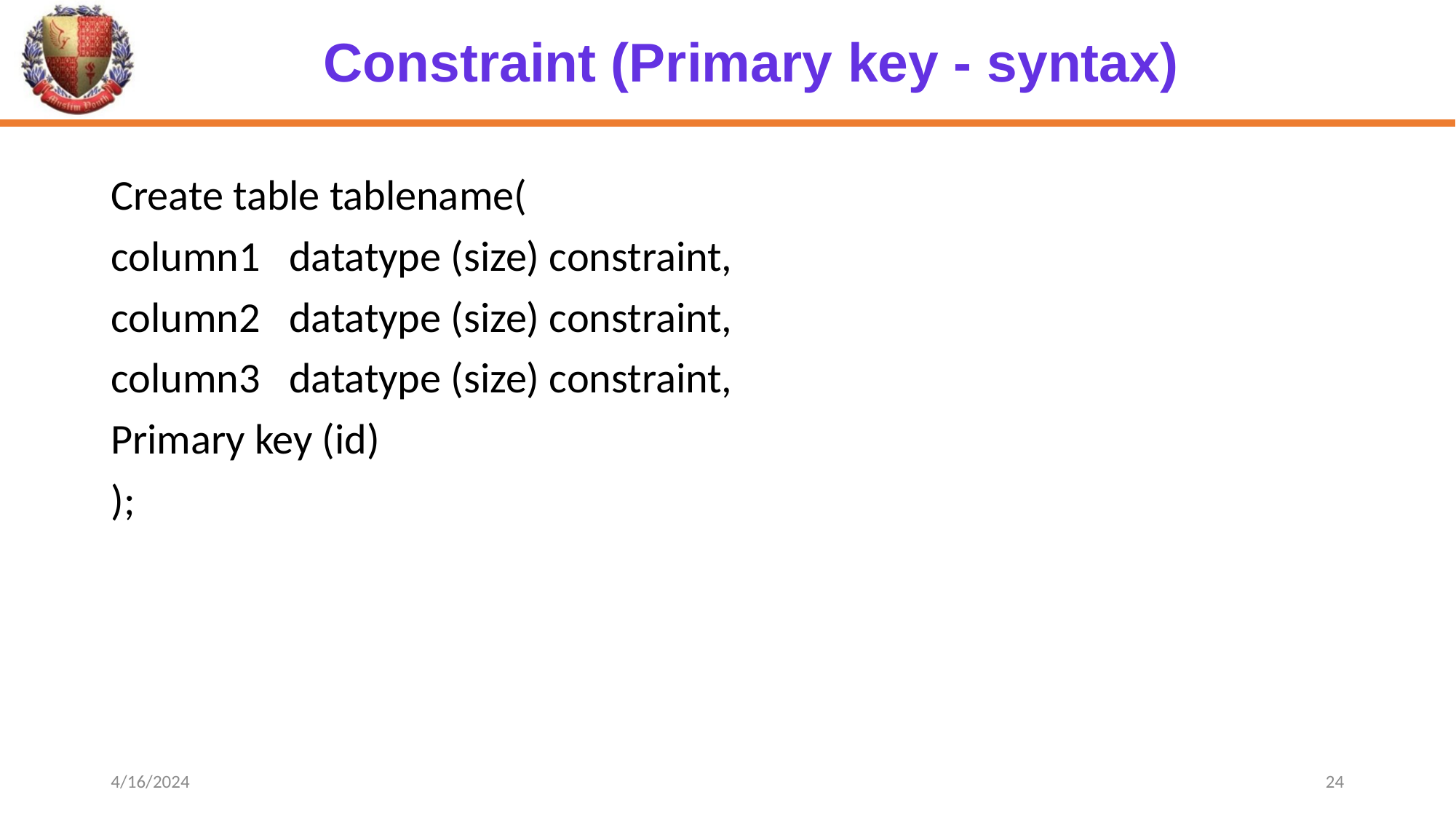

# Constraint (Primary key - syntax)
Create table tablename(
column1   datatype (size) constraint,
column2   datatype (size) constraint,
column3   datatype (size) constraint,
Primary key (id)
);
4/16/2024
24